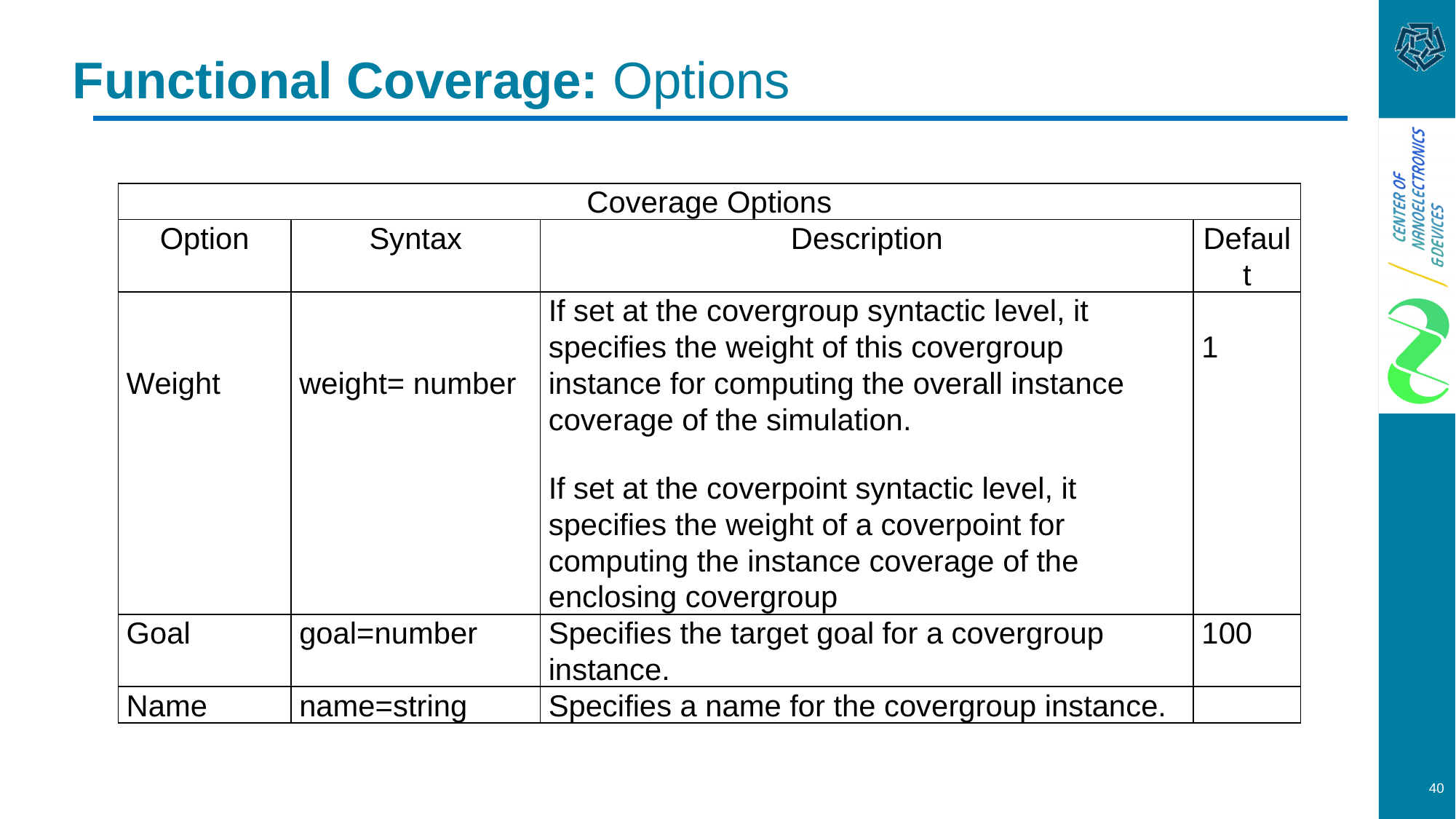

# Functional Coverage: Options
| Coverage Options |  |  |  |
| --- | --- | --- | --- |
| Option | Syntax | Description | Default |
| Weight | weight= number | If set at the covergroup syntactic level, it specifies the weight of this covergroup instance for computing the overall instance coverage of the simulation. If set at the coverpoint syntactic level, it specifies the weight of a coverpoint for computing the instance coverage of the enclosing covergroup | 1 |
| Goal | goal=number | Specifies the target goal for a covergroup instance. | 100 |
| Name | name=string | Specifies a name for the covergroup instance. |  |
40